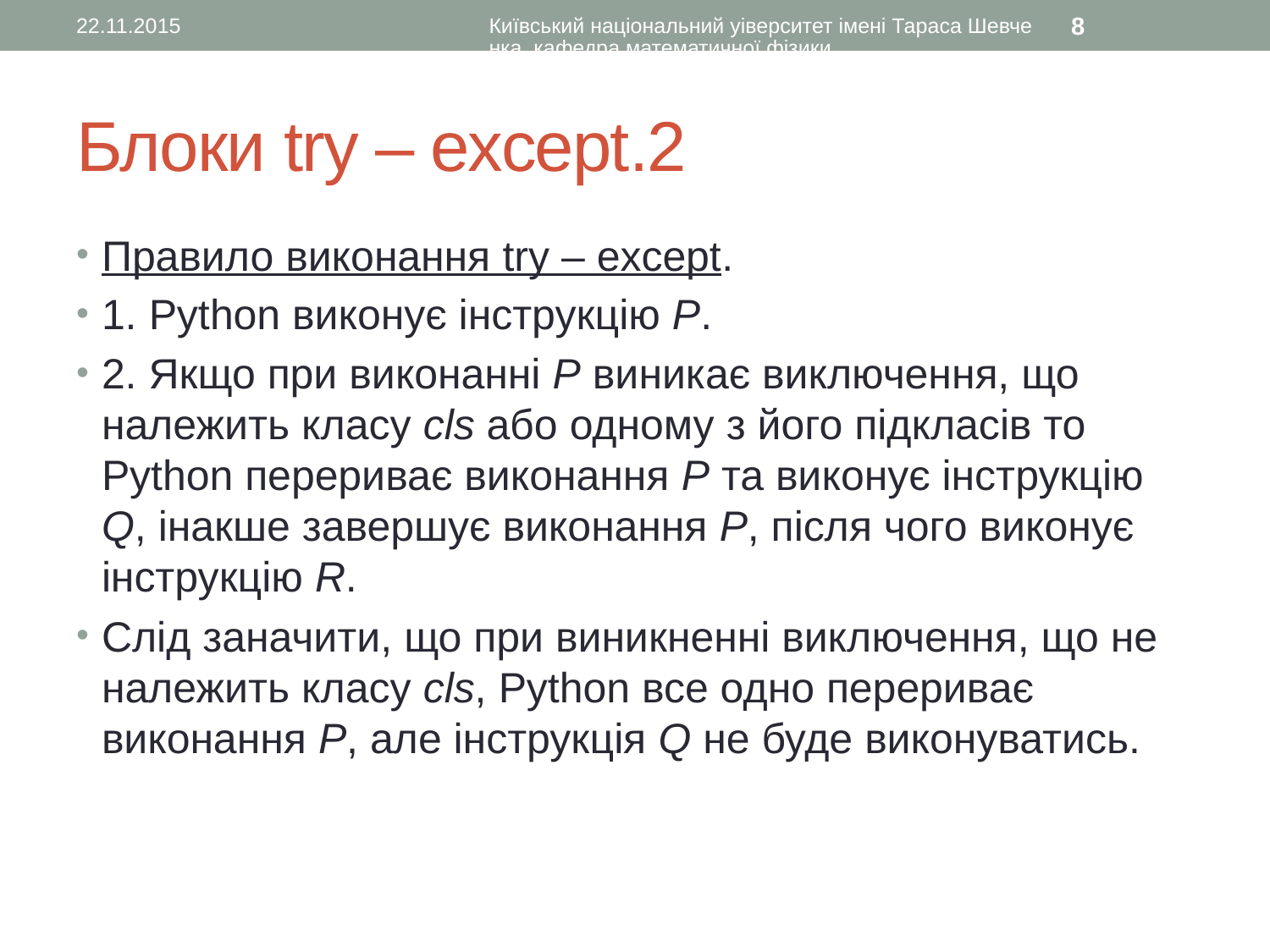

22.11.2015
Київський національний уіверситет імені Тараса Шевченка, кафедра математичної фізики
8
# Блоки try – except.2
Правило виконання try – except.
1. Python виконує інструкцію P.
2. Якщо при виконанні P виникає виключення, що належить класу cls або одному з його підкласів то Python перериває виконання P та виконує інструкцію Q, інакше завершує виконання P, після чого виконує інструкцію R.
Слід заначити, що при виникненні виключення, що не належить класу cls, Python все одно перериває виконання P, але інструкція Q не буде виконуватись.